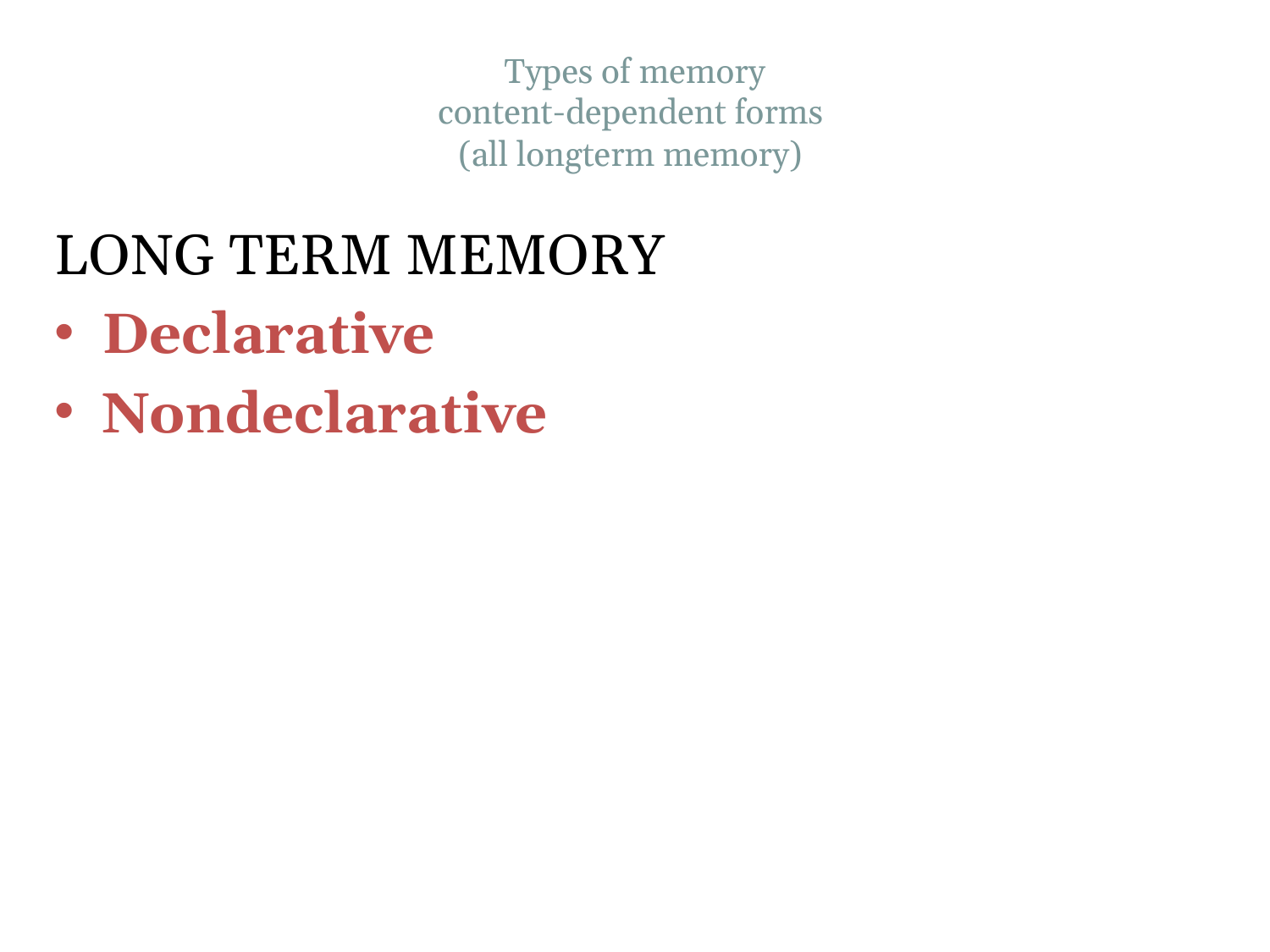

# Types of memory content-dependent forms (all longterm memory)
LONG TERM MEMORY
Declarative
Nondeclarative